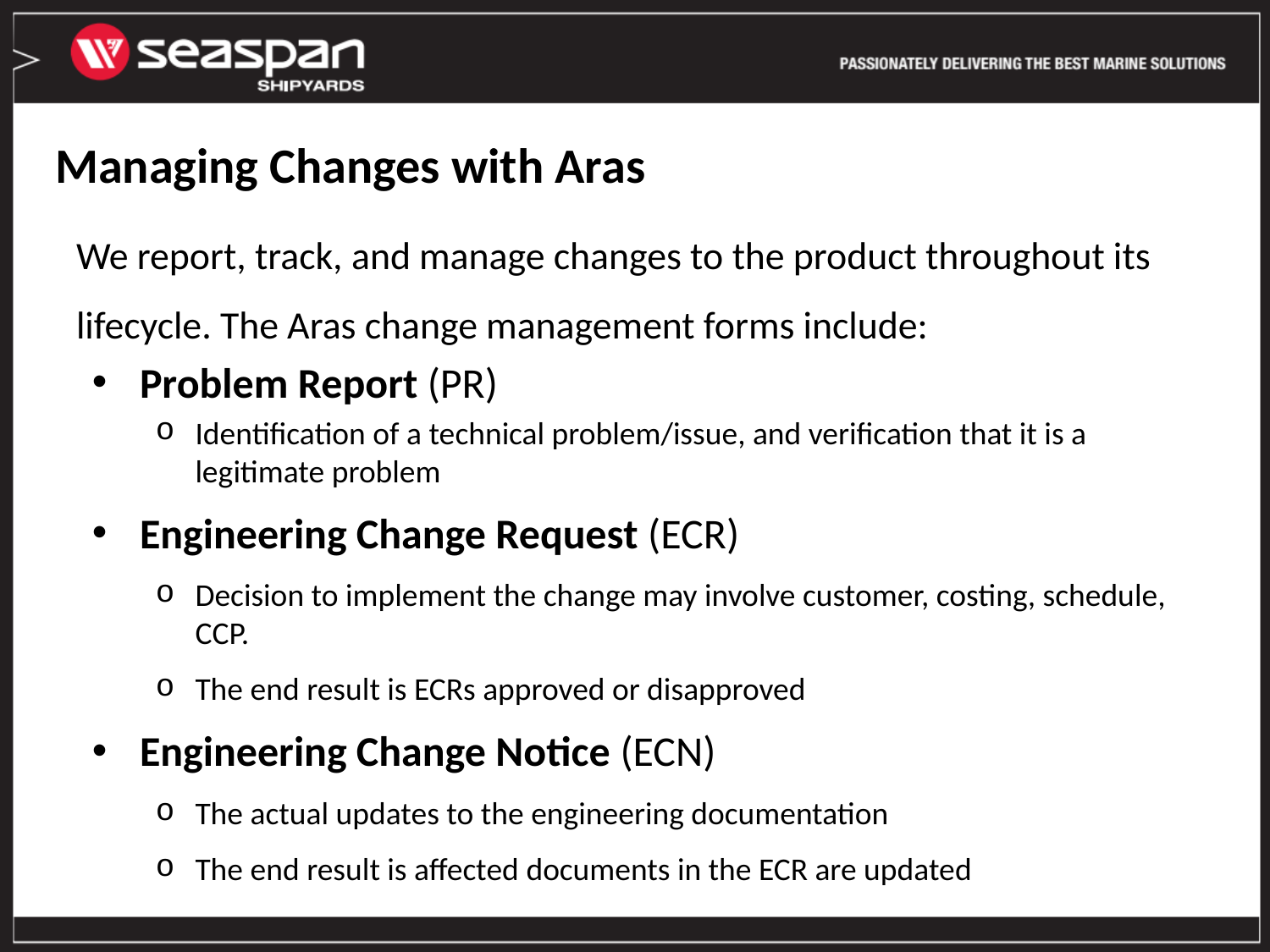

# Managing Changes with Aras
We report, track, and manage changes to the product throughout its lifecycle. The Aras change management forms include:

Problem Report (PR)
Identification of a technical problem/issue, and verification that it is a legitimate problem
Engineering Change Request (ECR)
Decision to implement the change may involve customer, costing, schedule, CCP.
The end result is ECRs approved or disapproved
Engineering Change Notice (ECN)
The actual updates to the engineering documentation
The end result is affected documents in the ECR are updated